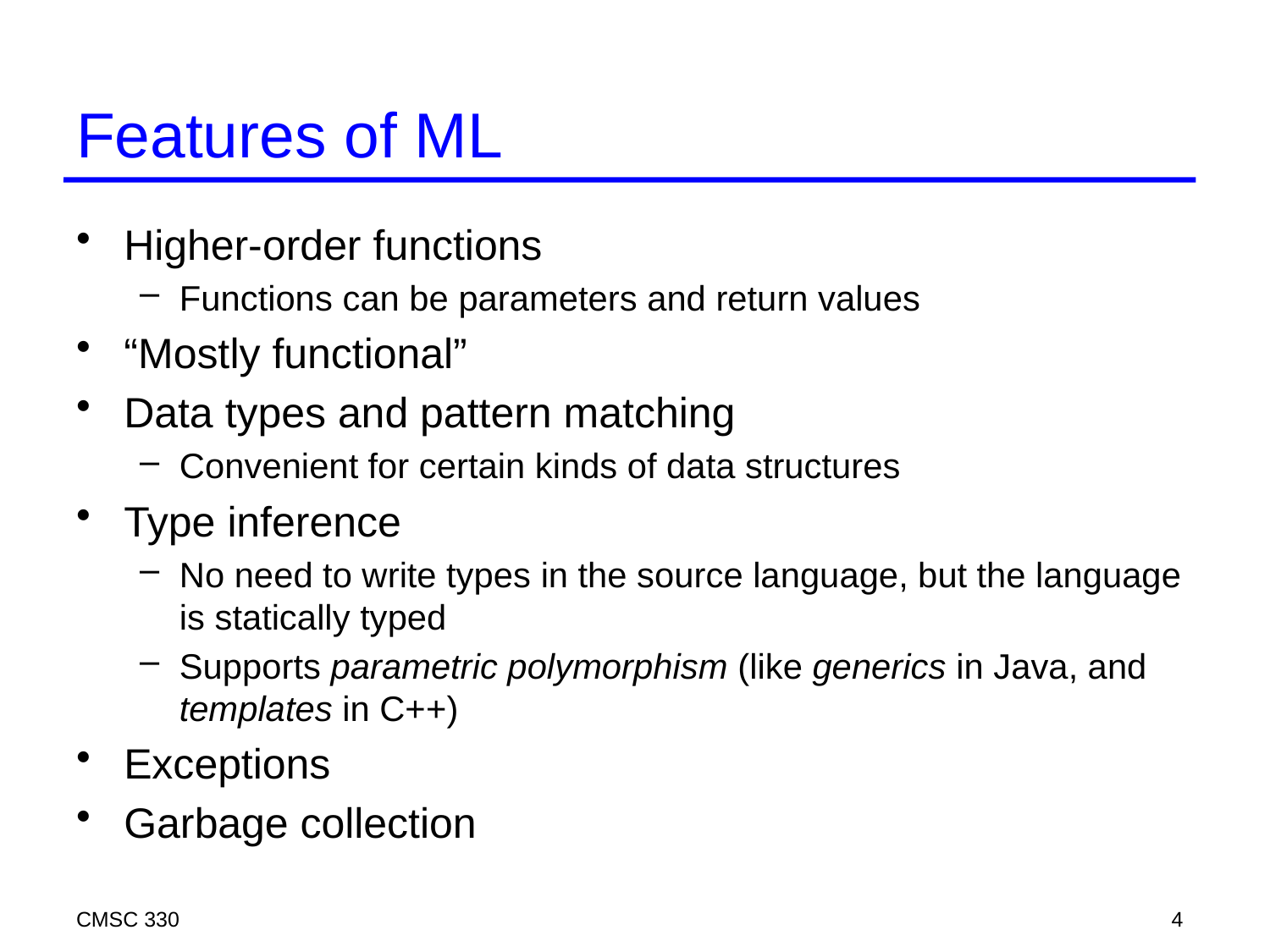

# Features of ML
Higher-order functions
Functions can be parameters and return values
“Mostly functional”
Data types and pattern matching
Convenient for certain kinds of data structures
Type inference
No need to write types in the source language, but the language is statically typed
Supports parametric polymorphism (like generics in Java, and templates in C++)
Exceptions
Garbage collection
CMSC 330
4